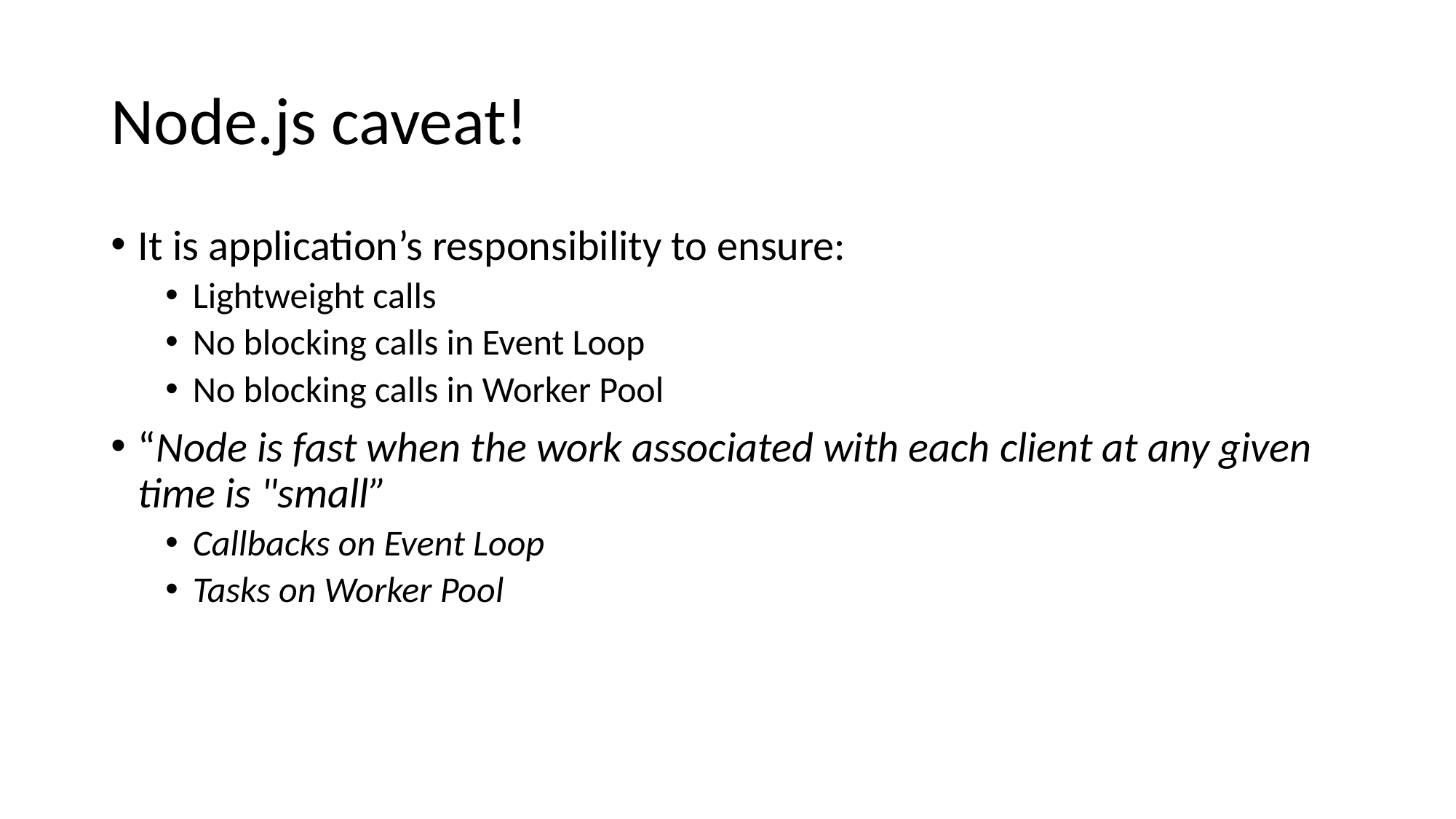

# Node.js caveat!
It is application’s responsibility to ensure:
Lightweight calls
No blocking calls in Event Loop
No blocking calls in Worker Pool
“Node is fast when the work associated with each client at any given time is "small”
Callbacks on Event Loop
Tasks on Worker Pool